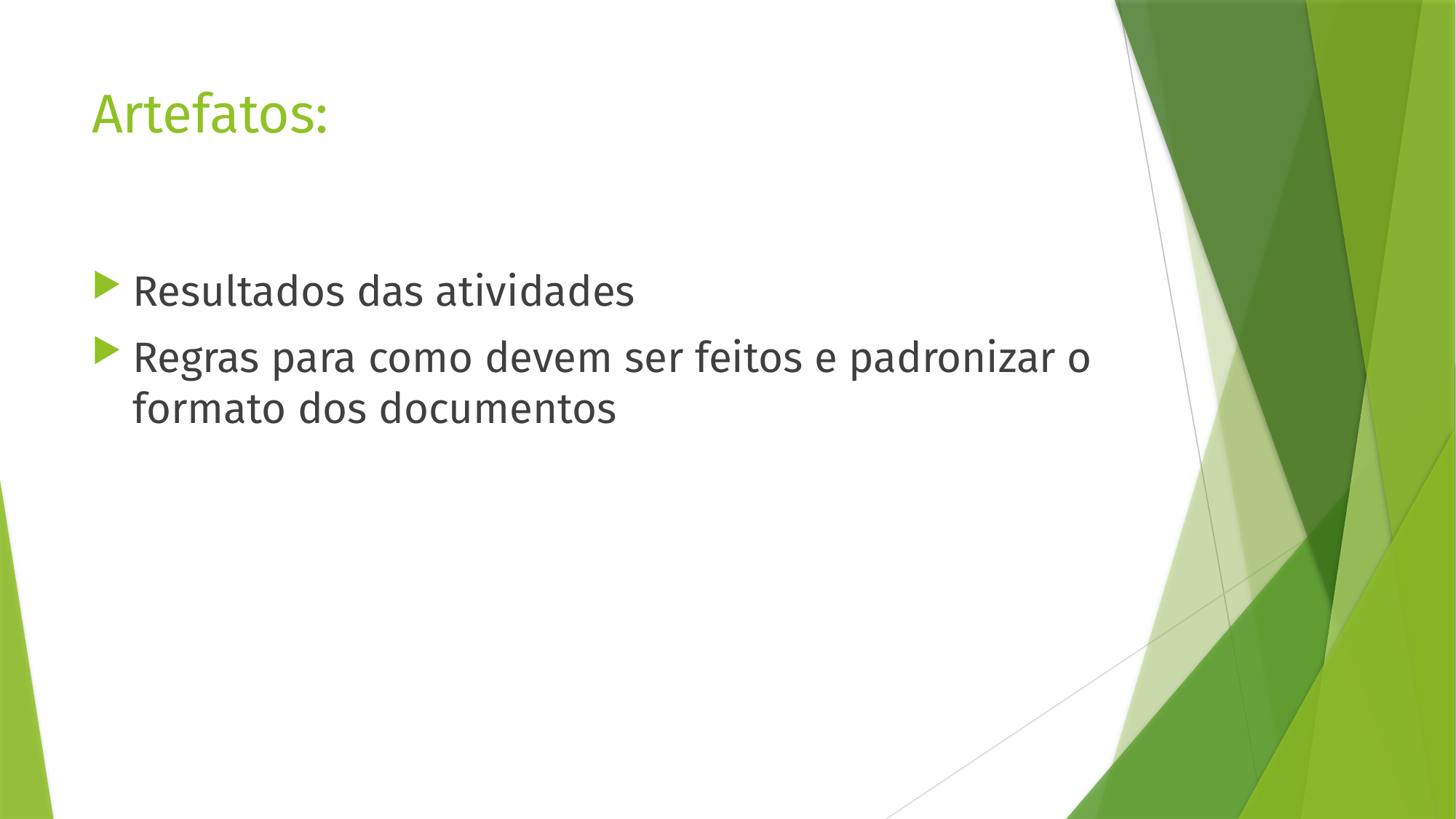

# Artefatos:
Resultados das atividades
Regras para como devem ser feitos e padronizar o formato dos documentos